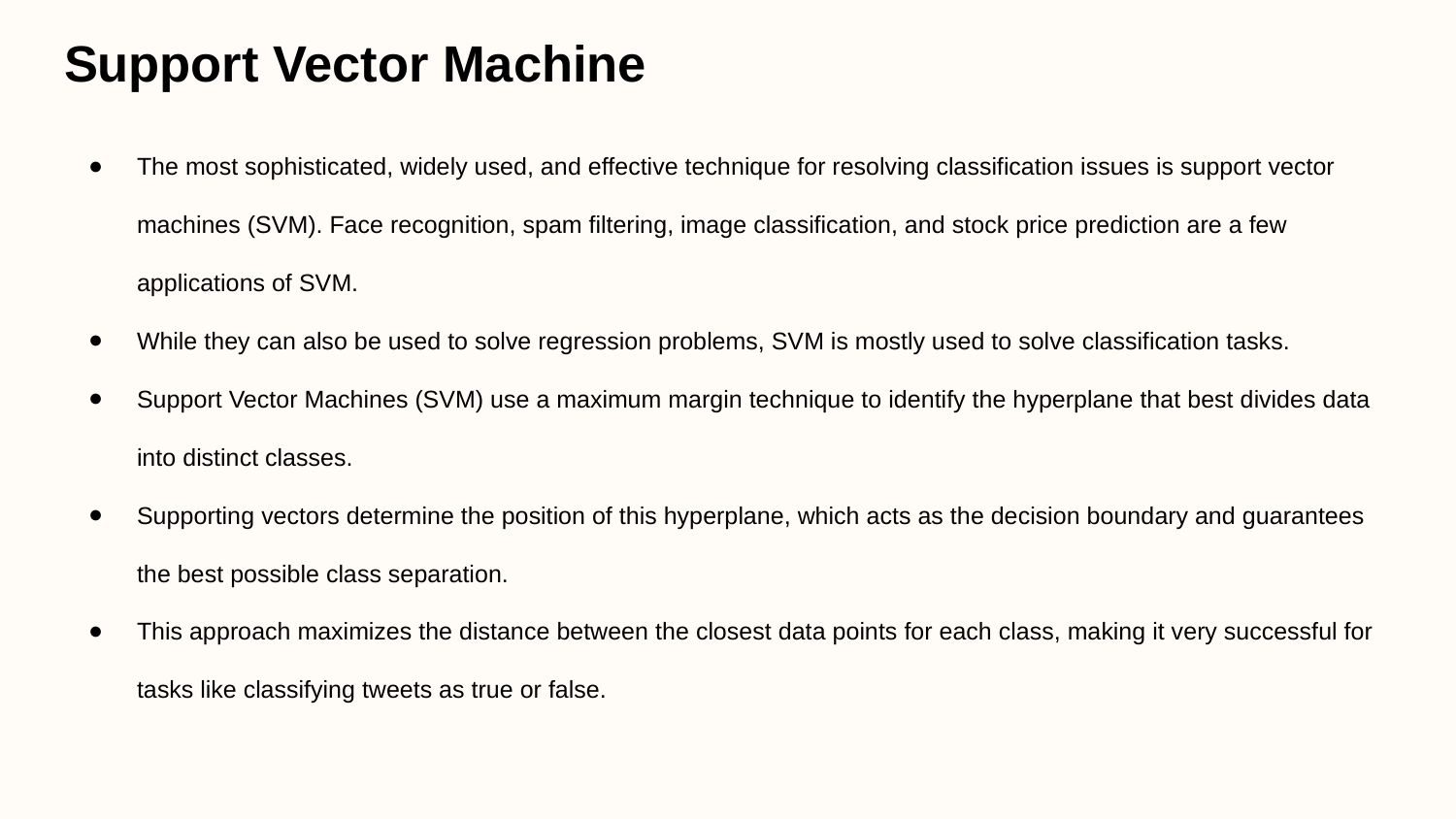

# Support Vector Machine
The most sophisticated, widely used, and effective technique for resolving classification issues is support vector machines (SVM). Face recognition, spam filtering, image classification, and stock price prediction are a few applications of SVM.
While they can also be used to solve regression problems, SVM is mostly used to solve classification tasks.
Support Vector Machines (SVM) use a maximum margin technique to identify the hyperplane that best divides data into distinct classes.
Supporting vectors determine the position of this hyperplane, which acts as the decision boundary and guarantees the best possible class separation.
This approach maximizes the distance between the closest data points for each class, making it very successful for tasks like classifying tweets as true or false.